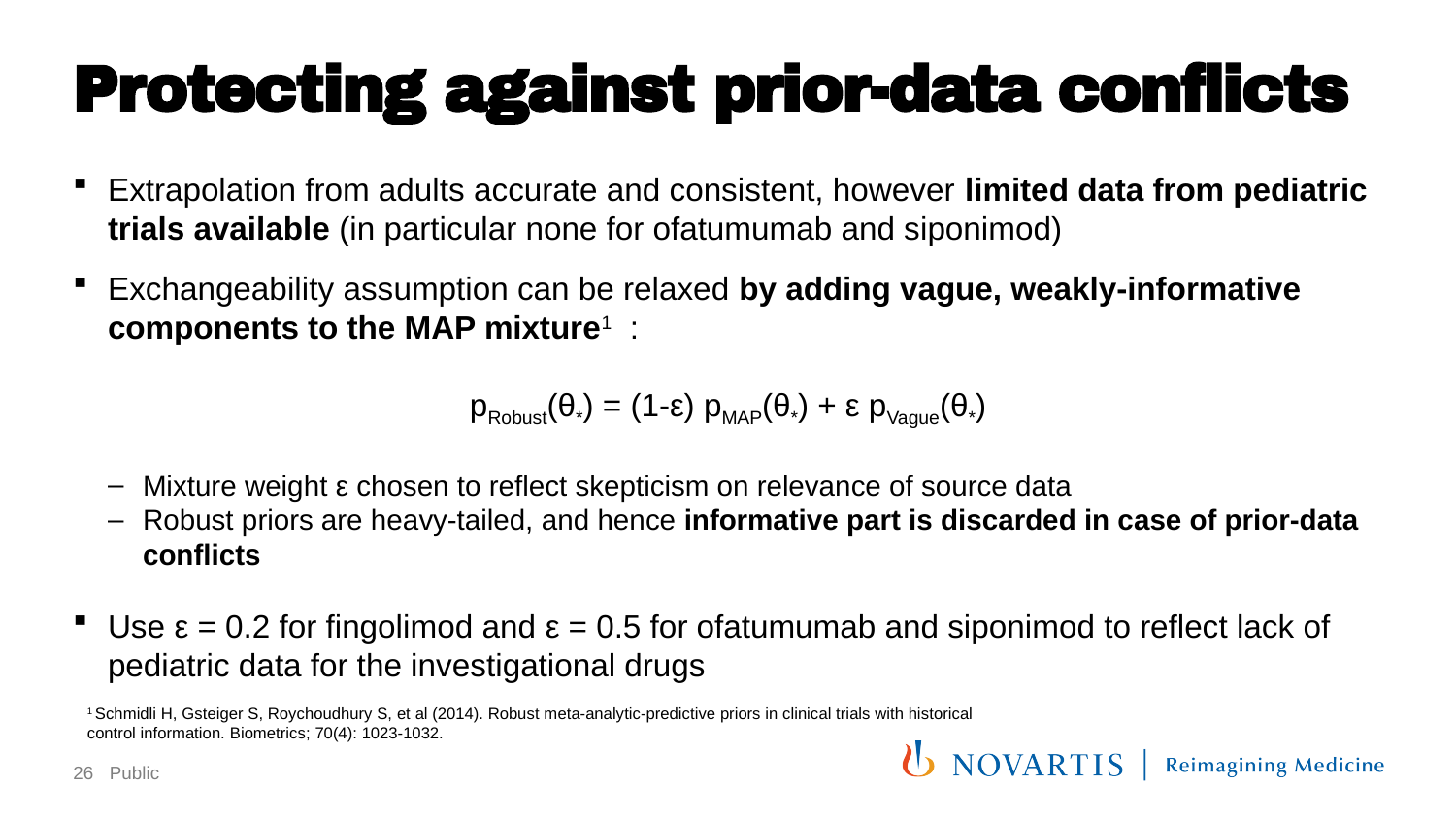

# Protecting against prior-data conflicts
Extrapolation from adults accurate and consistent, however limited data from pediatric trials available (in particular none for ofatumumab and siponimod)
Exchangeability assumption can be relaxed by adding vague, weakly-informative components to the MAP mixture1  :

 pRobust(θ*) = (1-ε) pMAP(θ*) + ε pVague(θ*)

Mixture weight ε chosen to reflect skepticism on relevance of source data
Robust priors are heavy-tailed, and hence informative part is discarded in case of prior-data conflicts

Use ε = 0.2 for fingolimod and ε = 0.5 for ofatumumab and siponimod to reflect lack of pediatric data for the investigational drugs

1 Schmidli H, Gsteiger S, Roychoudhury S, et al (2014). Robust meta‐analytic‐predictive priors in clinical trials with historical control information. Biometrics; 70(4): 1023-1032.
26
Public